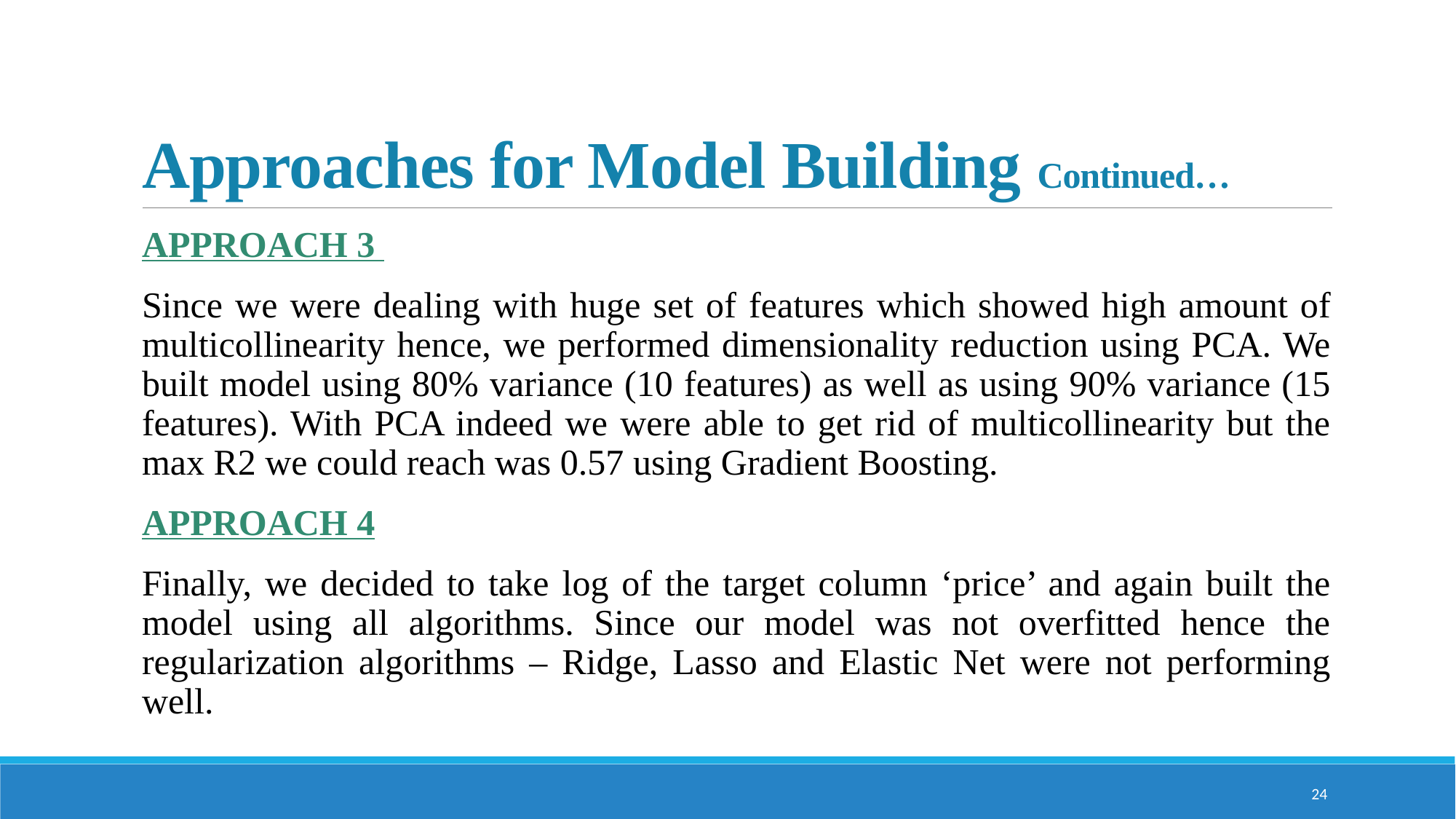

# Approaches for Model Building Continued…
APPROACH 3
Since we were dealing with huge set of features which showed high amount of multicollinearity hence, we performed dimensionality reduction using PCA. We built model using 80% variance (10 features) as well as using 90% variance (15 features). With PCA indeed we were able to get rid of multicollinearity but the max R2 we could reach was 0.57 using Gradient Boosting.
APPROACH 4
Finally, we decided to take log of the target column ‘price’ and again built the model using all algorithms. Since our model was not overfitted hence the regularization algorithms – Ridge, Lasso and Elastic Net were not performing well.

24